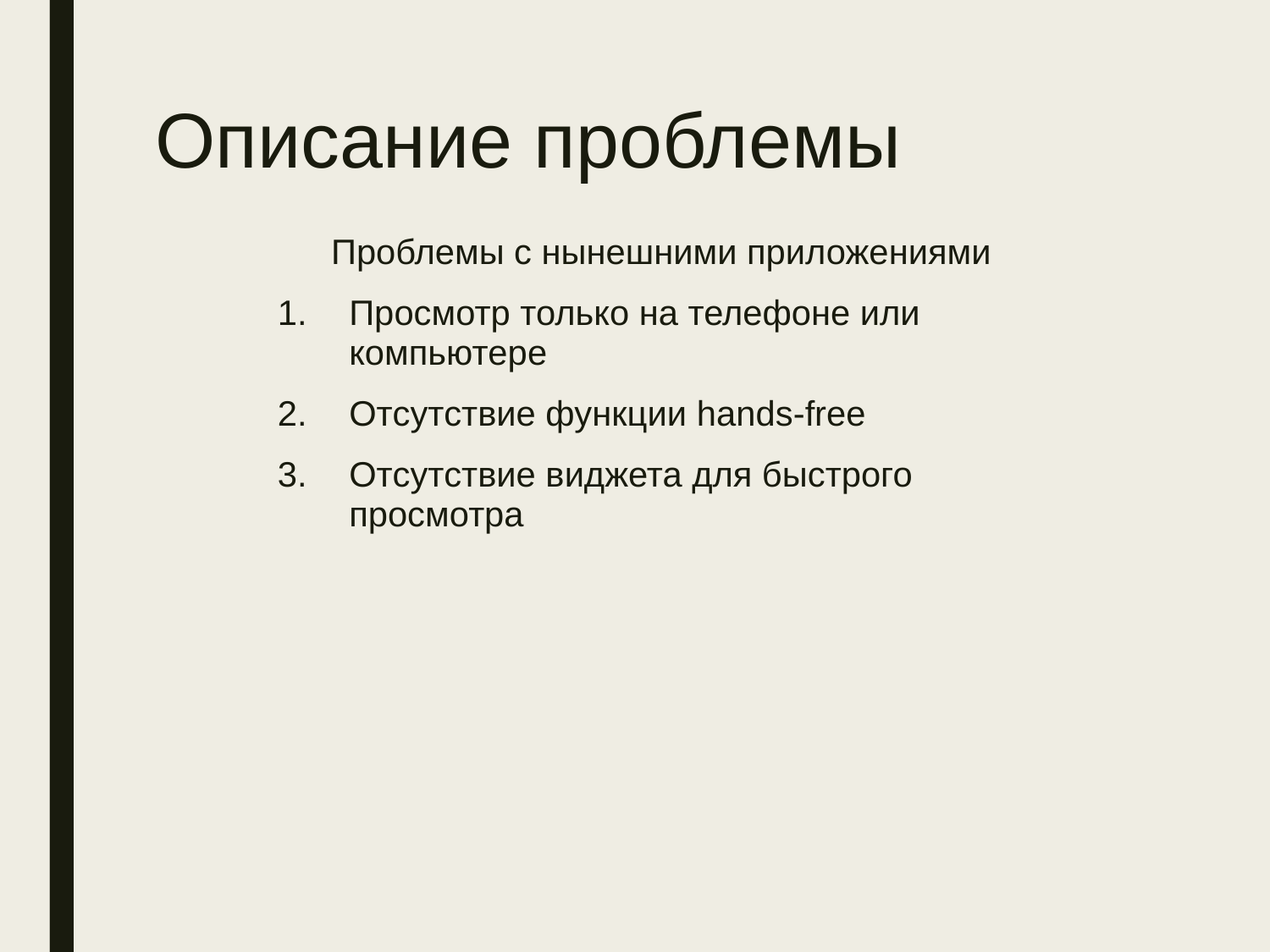

# Описание проблемы
	Проблемы с нынешними приложениями
Просмотр только на телефоне или компьютере
Отсутствие функции hands-free
Отсутствие виджета для быстрого просмотра